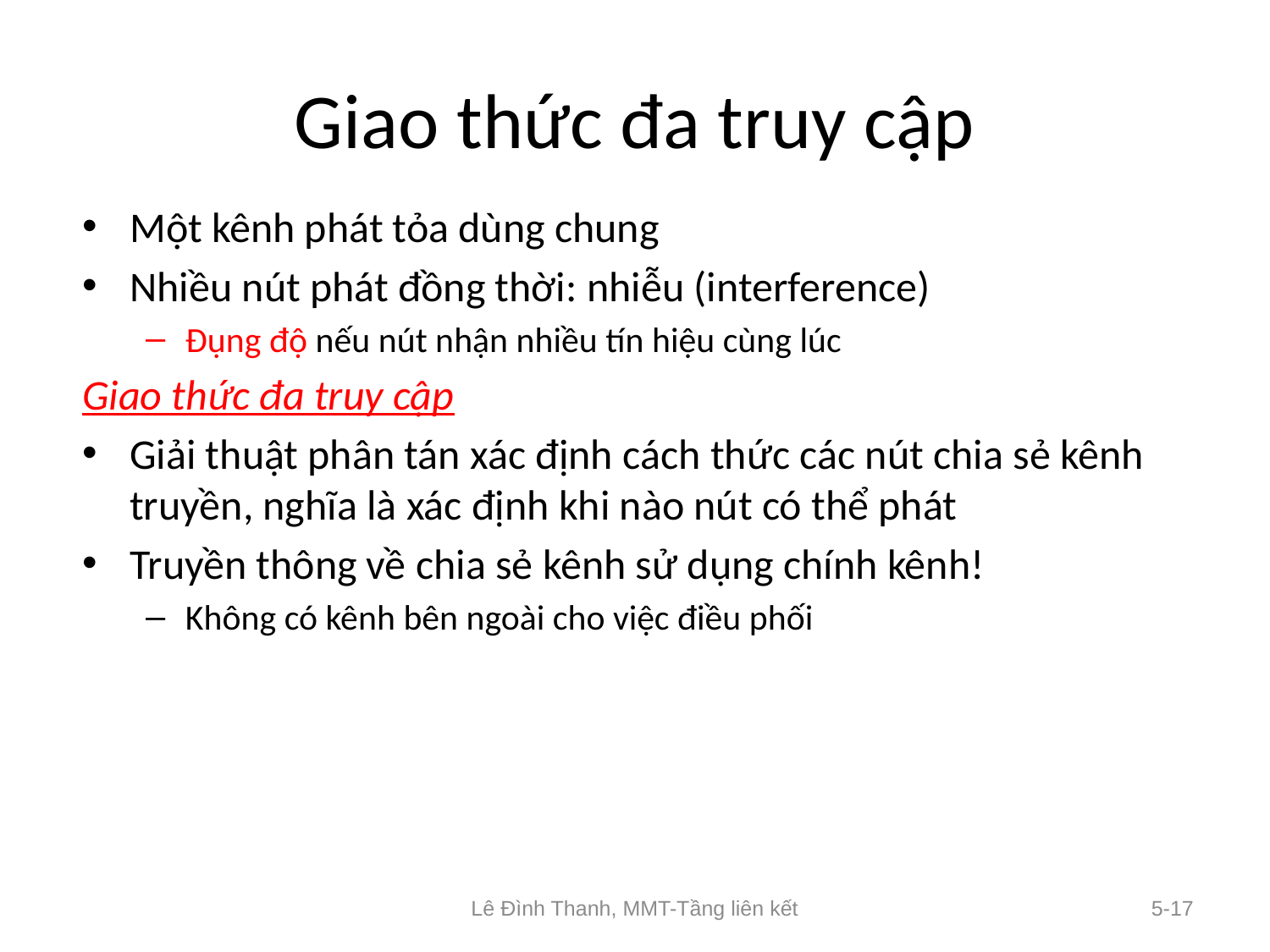

# Giao thức đa truy cập
Một kênh phát tỏa dùng chung
Nhiều nút phát đồng thời: nhiễu (interference)
Đụng độ nếu nút nhận nhiều tín hiệu cùng lúc
Giao thức đa truy cập
Giải thuật phân tán xác định cách thức các nút chia sẻ kênh truyền, nghĩa là xác định khi nào nút có thể phát
Truyền thông về chia sẻ kênh sử dụng chính kênh!
Không có kênh bên ngoài cho việc điều phối

Lê Đình Thanh, MMT-Tầng liên kết
5-17